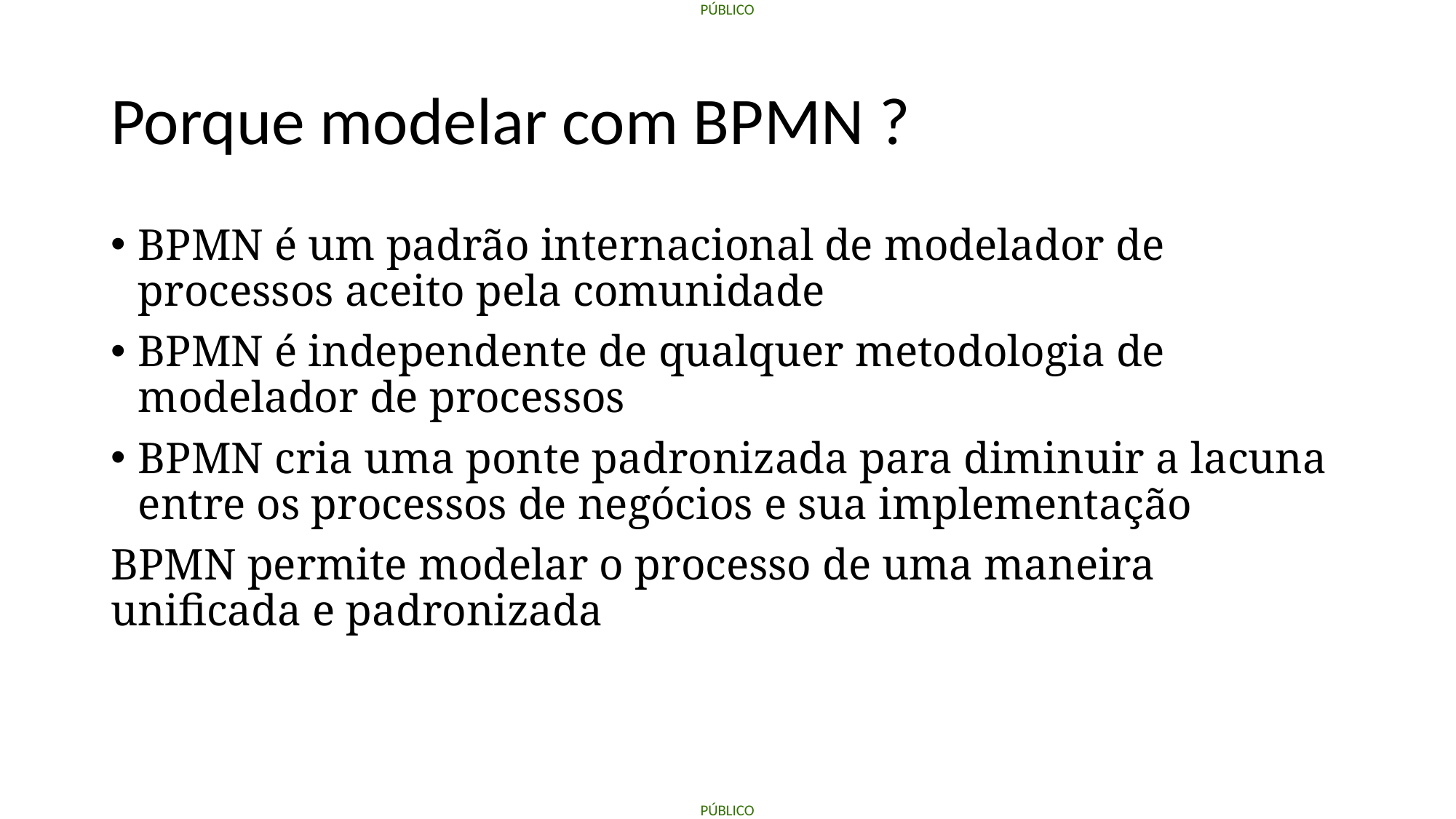

# Porque modelar com BPMN ?
BPMN é um padrão internacional de modelador de processos aceito pela comunidade
BPMN é independente de qualquer metodologia de modelador de processos
BPMN cria uma ponte padronizada para diminuir a lacuna entre os processos de negócios e sua implementação
BPMN permite modelar o processo de uma maneira unificada e padronizada